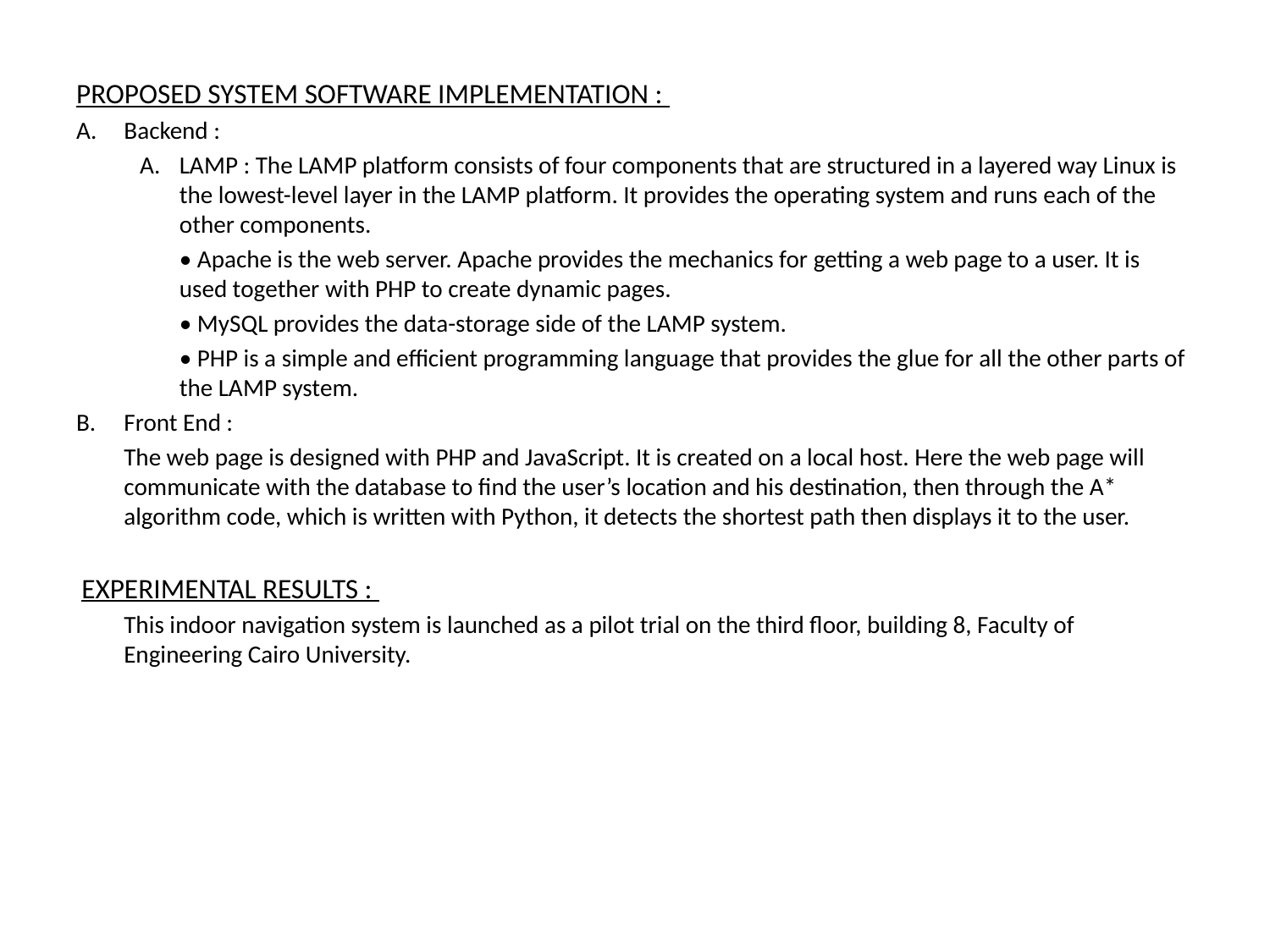

PROPOSED SYSTEM SOFTWARE IMPLEMENTATION :
Backend :
LAMP : The LAMP platform consists of four components that are structured in a layered way Linux is the lowest-level layer in the LAMP platform. It provides the operating system and runs each of the other components.
	• Apache is the web server. Apache provides the mechanics for getting a web page to a user. It is used together with PHP to create dynamic pages.
	• MySQL provides the data-storage side of the LAMP system.
	• PHP is a simple and efficient programming language that provides the glue for all the other parts of the LAMP system.
Front End :
	The web page is designed with PHP and JavaScript. It is created on a local host. Here the web page will communicate with the database to find the user’s location and his destination, then through the A* algorithm code, which is written with Python, it detects the shortest path then displays it to the user.

 EXPERIMENTAL RESULTS :
	This indoor navigation system is launched as a pilot trial on the third floor, building 8, Faculty of Engineering Cairo University.